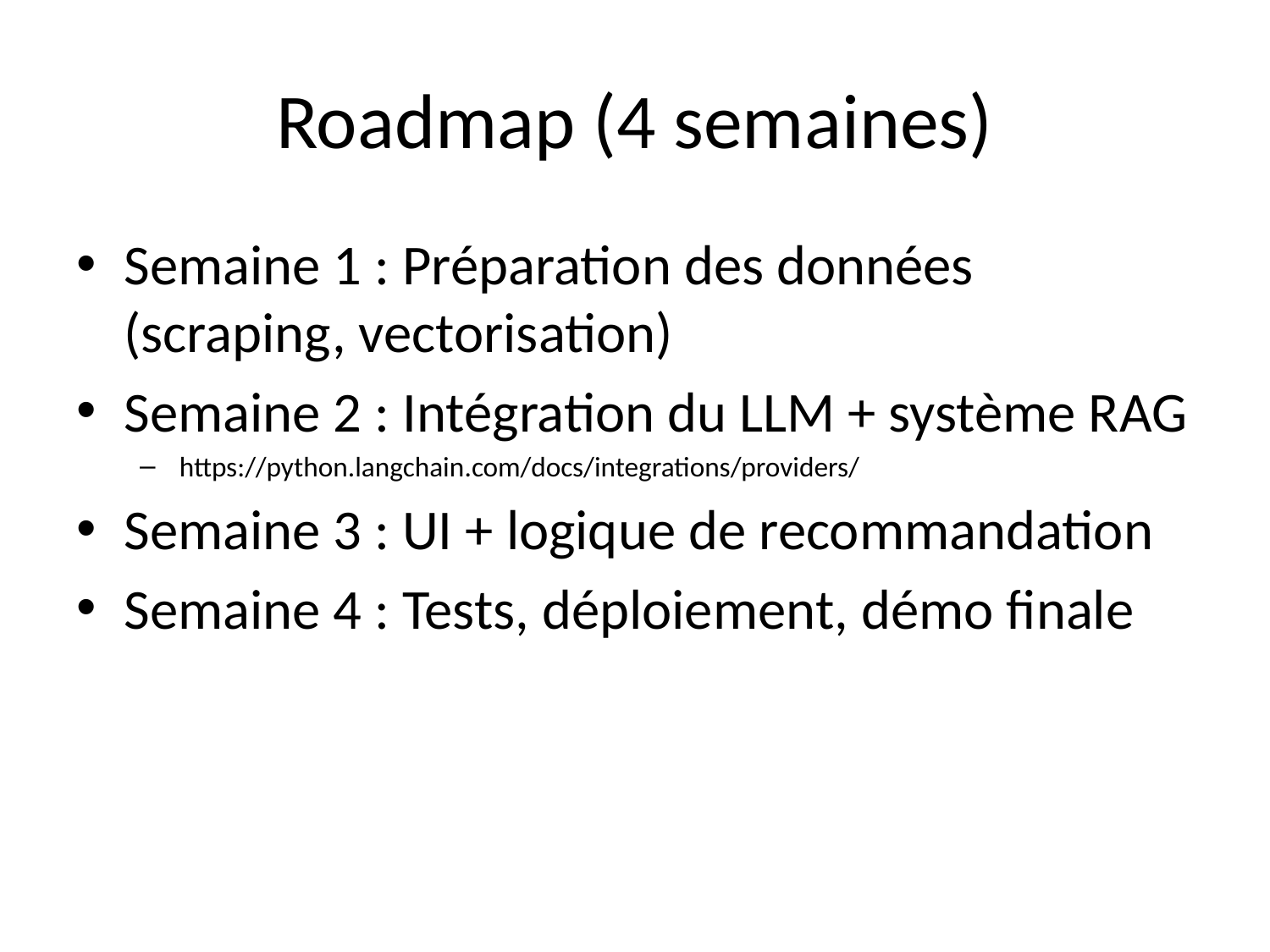

# Roadmap (4 semaines)
Semaine 1 : Préparation des données (scraping, vectorisation)
Semaine 2 : Intégration du LLM + système RAG
https://python.langchain.com/docs/integrations/providers/
Semaine 3 : UI + logique de recommandation
Semaine 4 : Tests, déploiement, démo finale